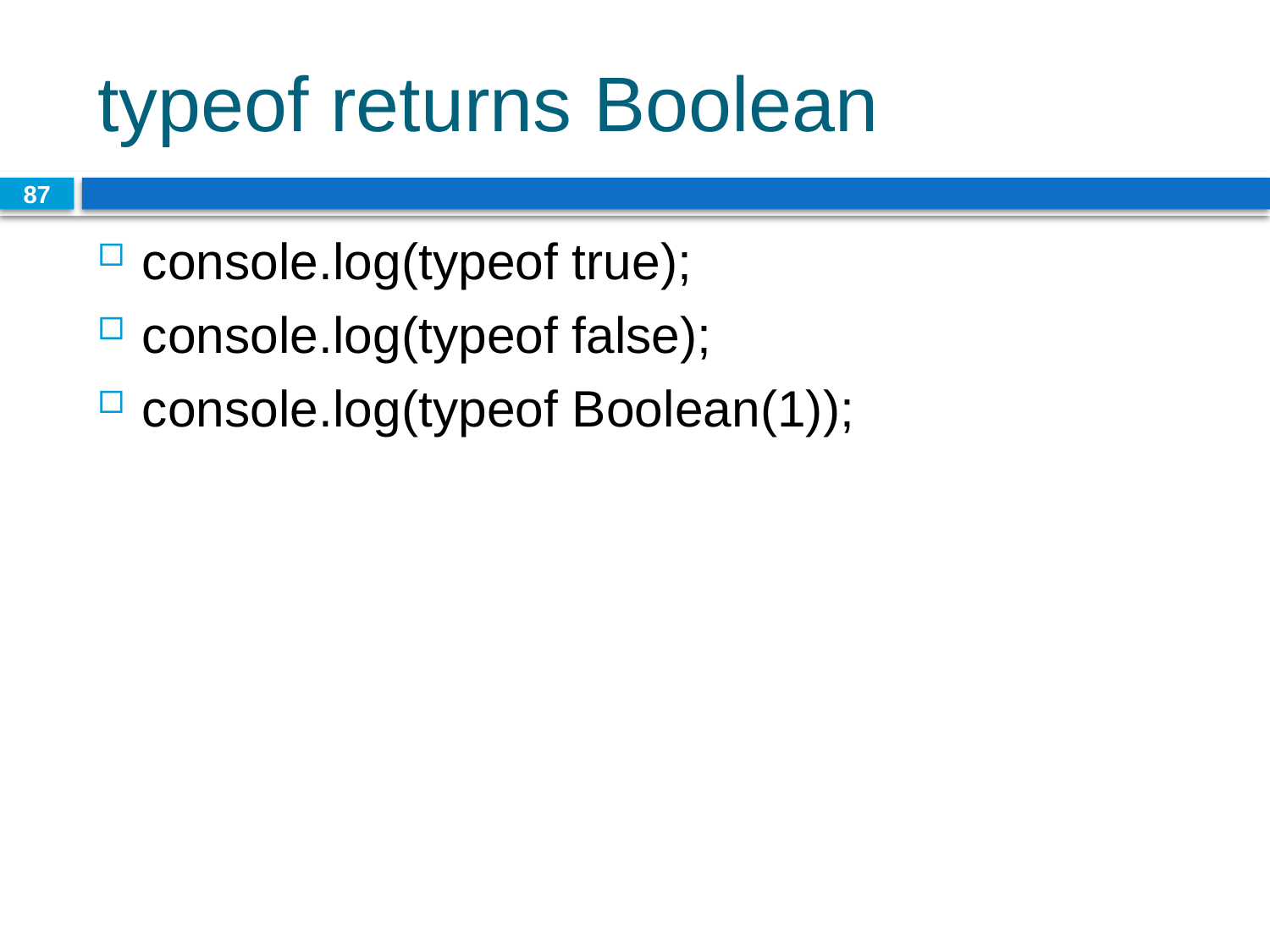

# typeof returns Boolean
87
console.log(typeof true);
console.log(typeof false);
console.log(typeof Boolean(1));